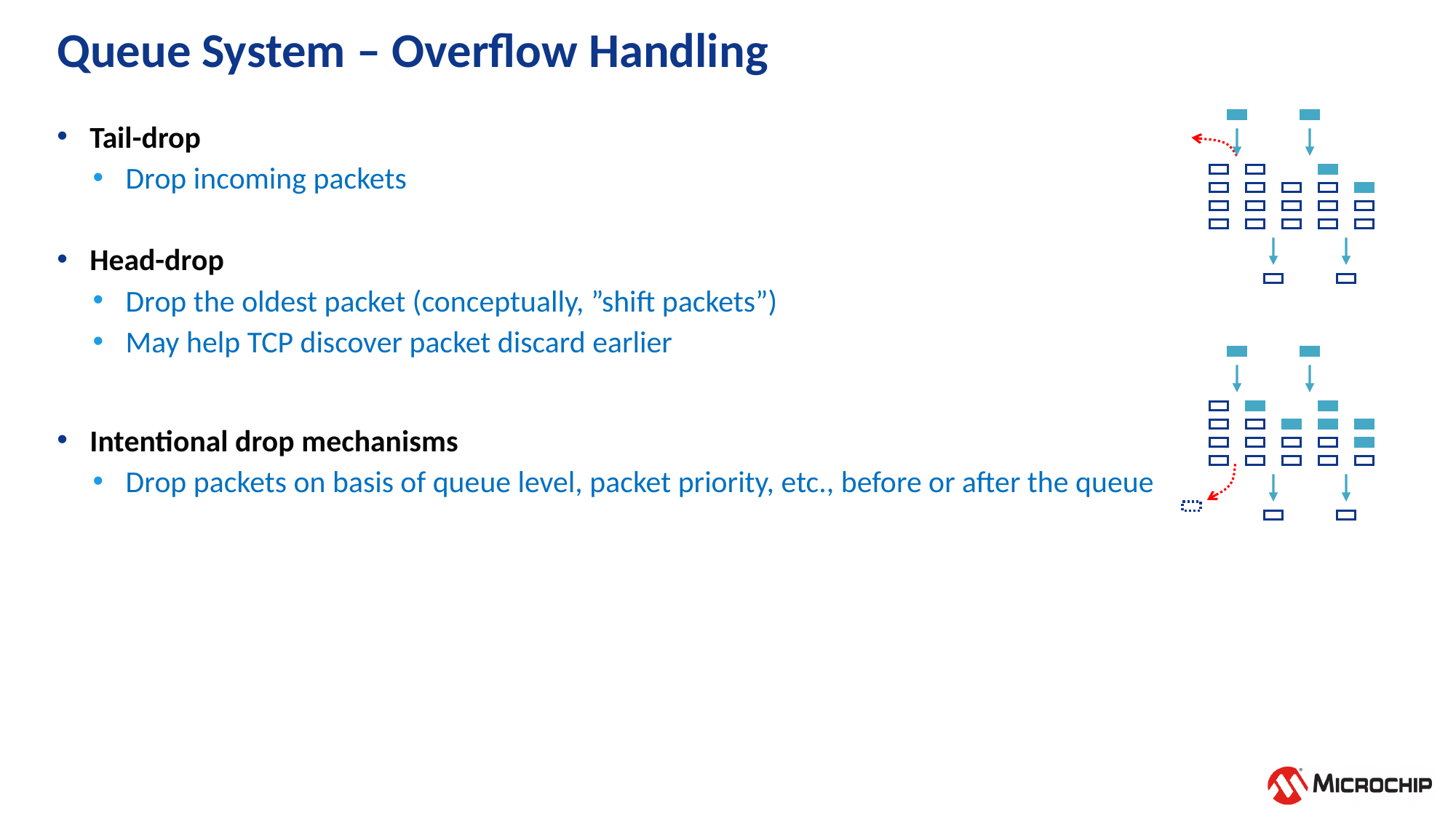

# Queue System – Overflow Handling
Tail-drop
Drop incoming packets

Head-drop
Drop the oldest packet (conceptually, ”shift packets”)
May help TCP discover packet discard earlier

Intentional drop mechanisms
Drop packets on basis of queue level, packet priority, etc., before or after the queue